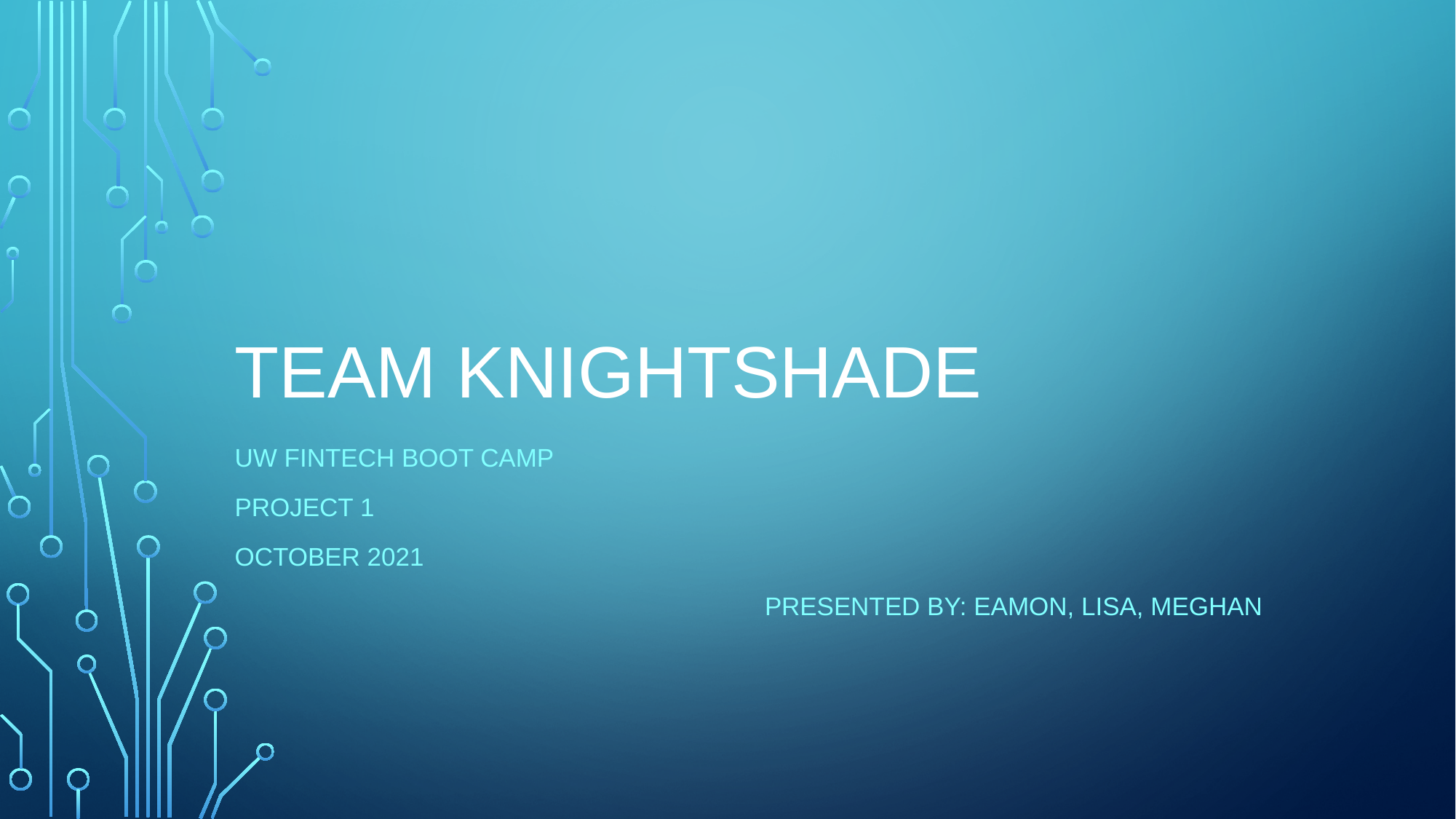

# Team Knightshade
UW Fintech Boot Camp
Project 1
October 2021
Presented by: Eamon, Lisa, Meghan